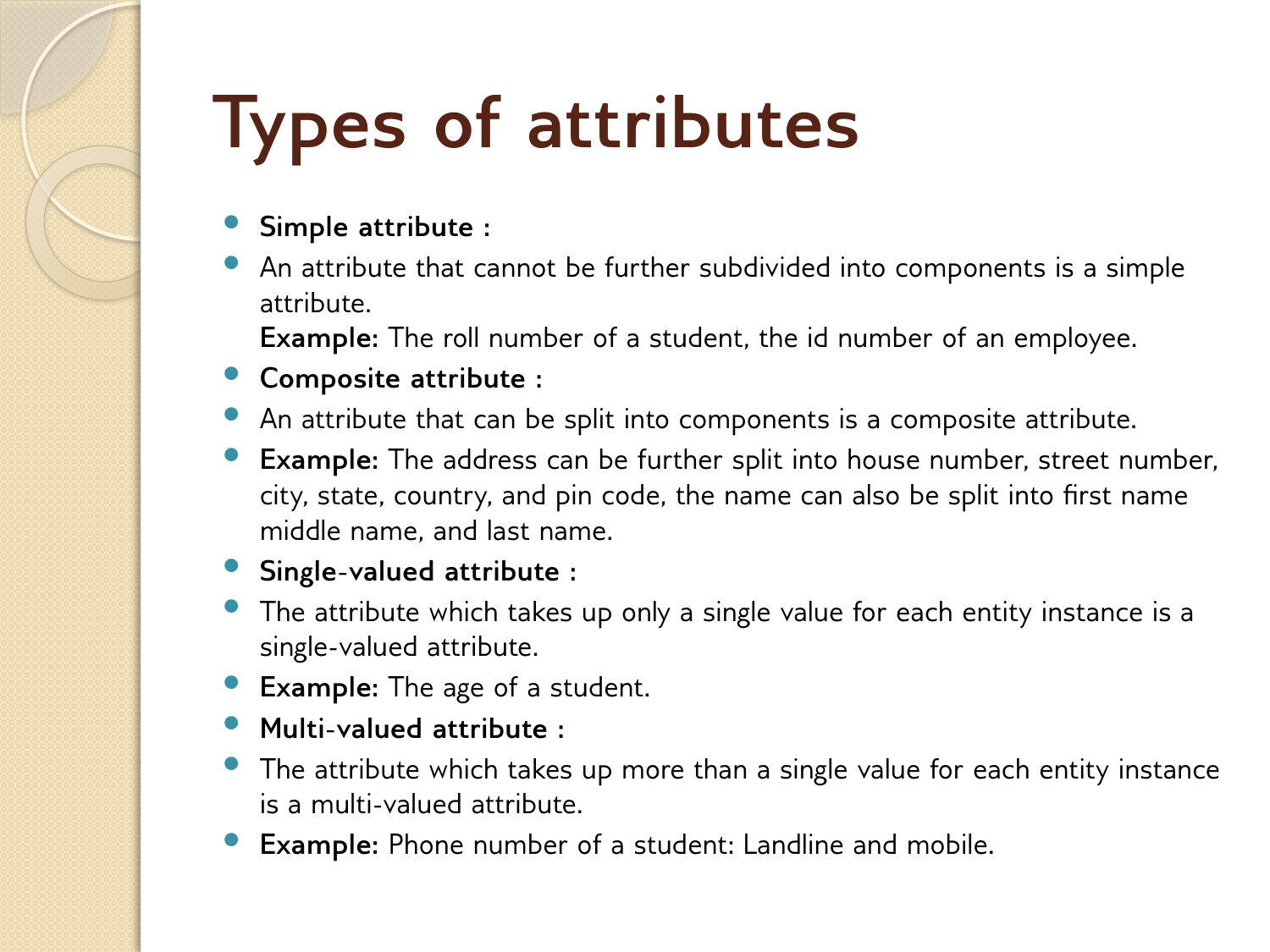

# Types of attributes
Simple attribute :
An attribute that cannot be further subdivided into components is a simple attribute. 
Example: The roll number of a student, the id number of an employee.
Composite attribute :
An attribute that can be split into components is a composite attribute.
Example: The address can be further split into house number, street number, city, state, country, and pin code, the name can also be split into first name middle name, and last name.
Single-valued attribute :
The attribute which takes up only a single value for each entity instance is a single-valued attribute.
Example: The age of a student.
Multi-valued attribute :
The attribute which takes up more than a single value for each entity instance is a multi-valued attribute.
Example: Phone number of a student: Landline and mobile.